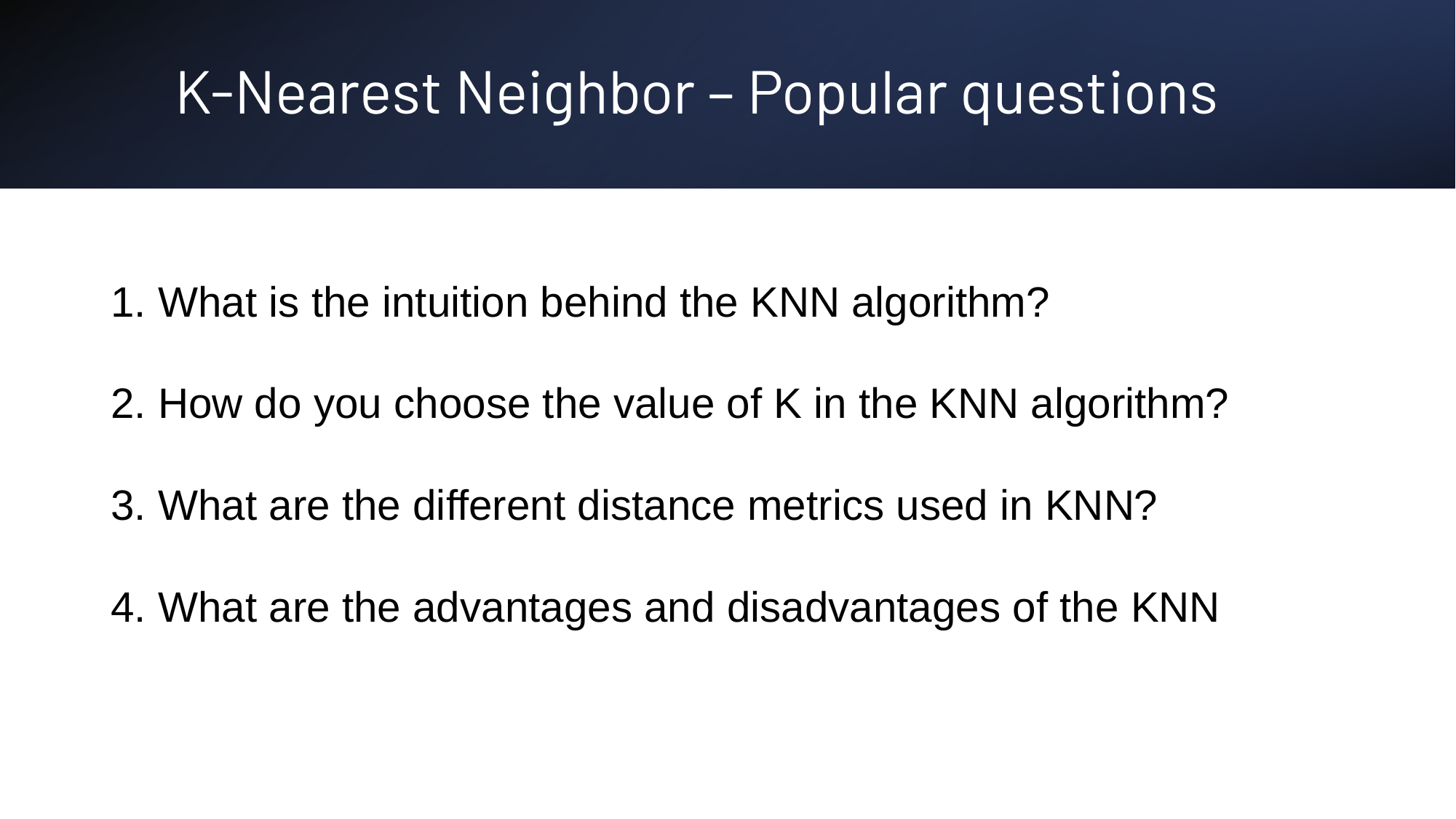

# K-Nearest Neighbor – Popular questions
1. What is the intuition behind the KNN algorithm?
2. How do you choose the value of K in the KNN algorithm?
3. What are the different distance metrics used in KNN?
4. What are the advantages and disadvantages of the KNN